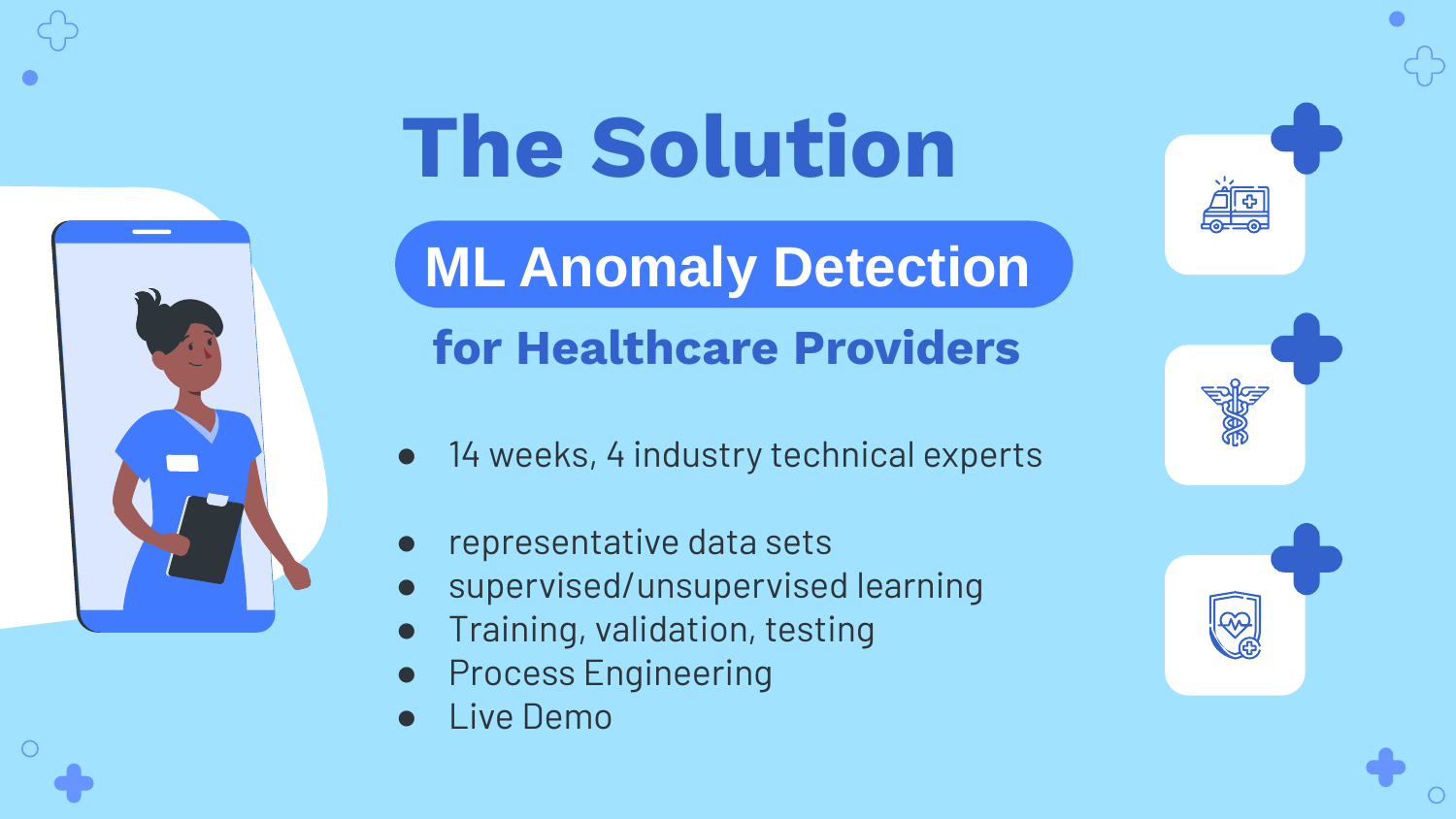

# The Solution

ML Anomaly Detection
for Healthcare Providers

14 weeks, 4 industry technical experts

representative data sets
supervised/unsupervised learning
Training, validation, testing
Process Engineering
Live Demo